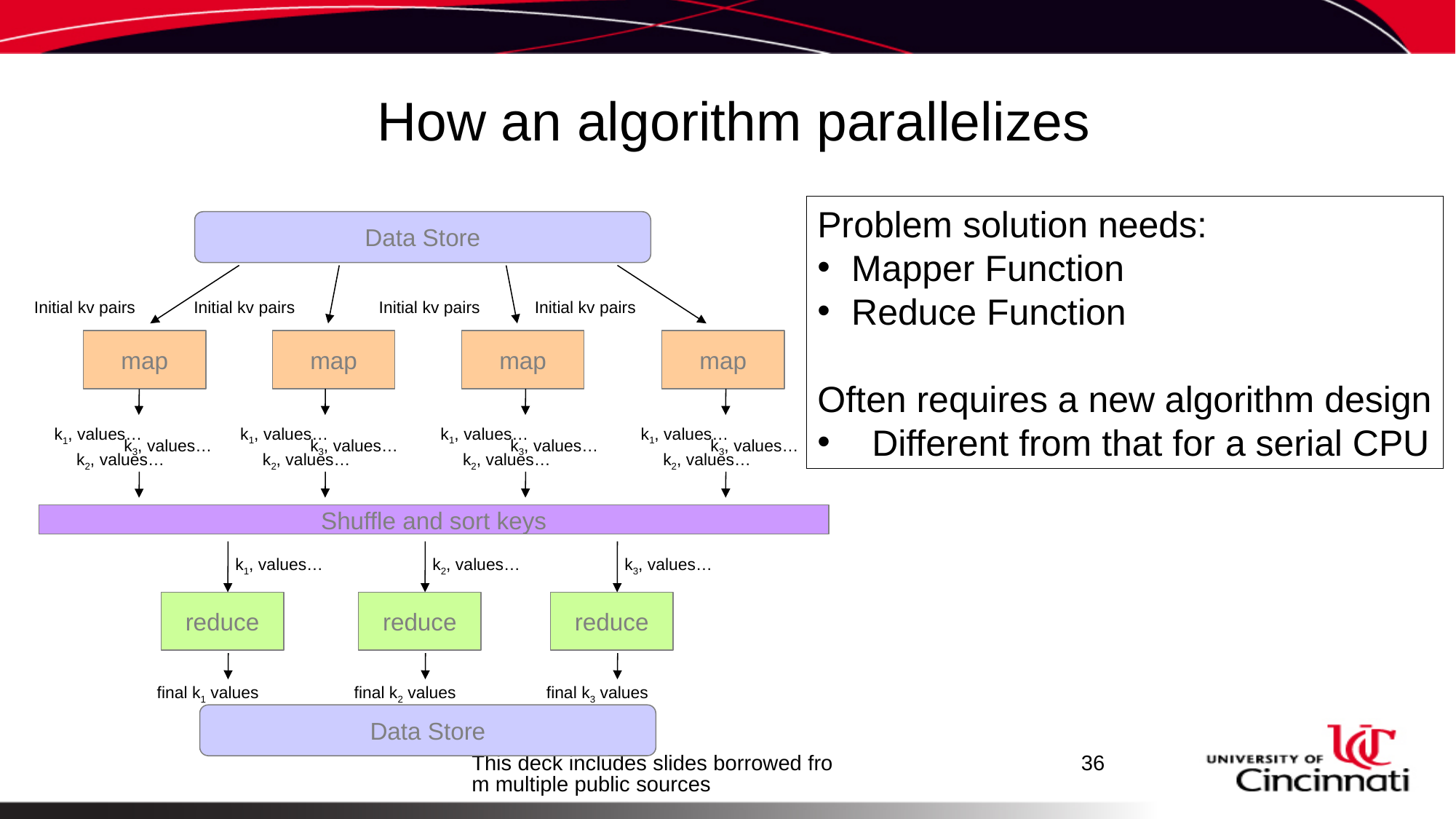

# How an algorithm parallelizes
Problem solution needs:
Mapper Function
Reduce Function

Often requires a new algorithm design
Different from that for a serial CPU
Data Store
Initial kv pairs
map
Initial kv pairs
map
Initial kv pairs
map
Initial kv pairs
map
k1, values…
k1, values…
k1, values…
k1, values…
k3, values…
k3, values…
k3, values…
k3, values…
k2, values…
k2, values…
k2, values…
k2, values…
Shuffle and sort keys
k1, values…
k2, values…
k3, values…
reduce
reduce
reduce
final k1 values
final k2 values
final k3 values
Data Store
This deck includes slides borrowed from multiple public sources
36